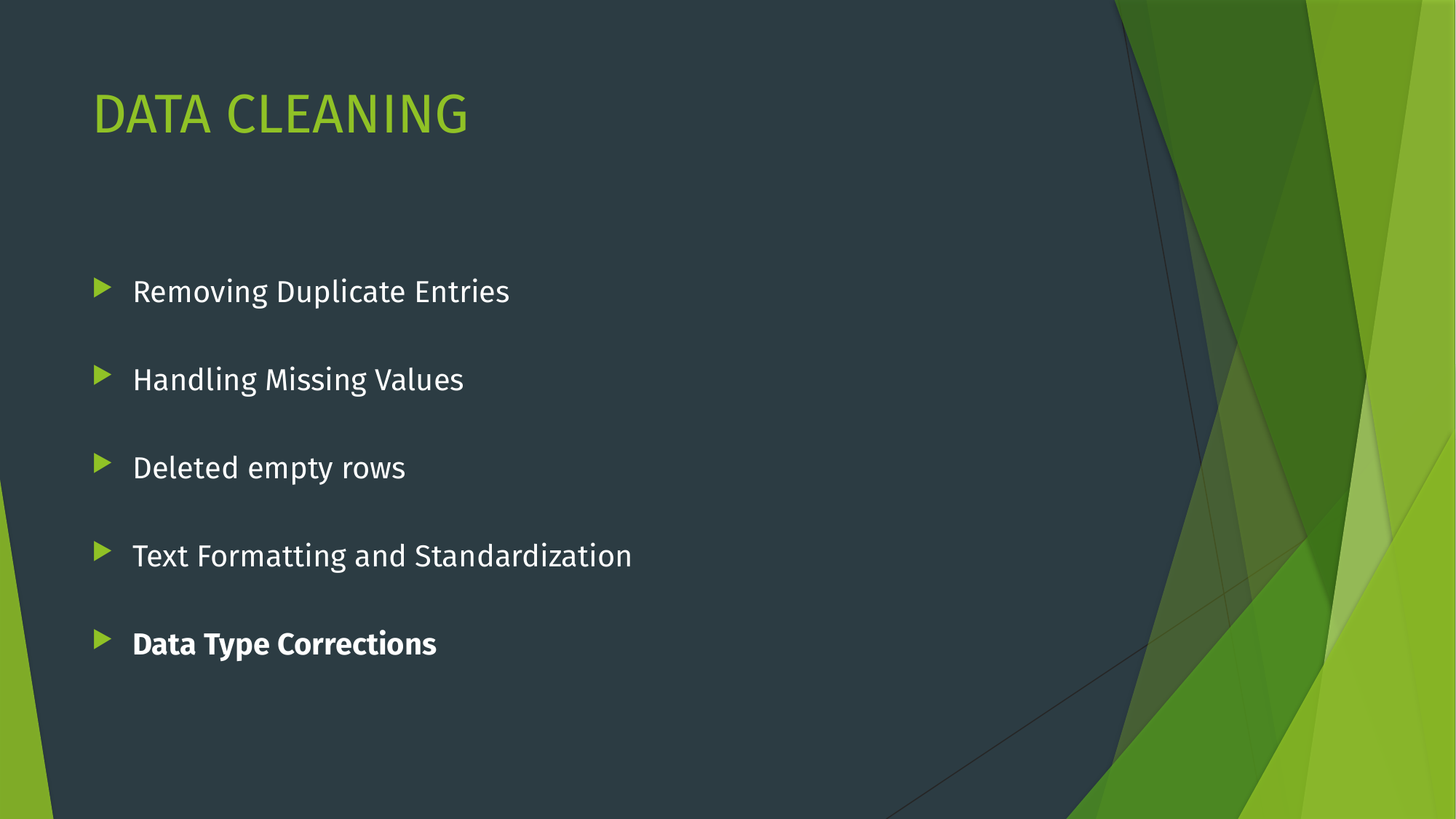

# DATA CLEANING
Removing Duplicate Entries
Handling Missing Values
Deleted empty rows
Text Formatting and Standardization
Data Type Corrections